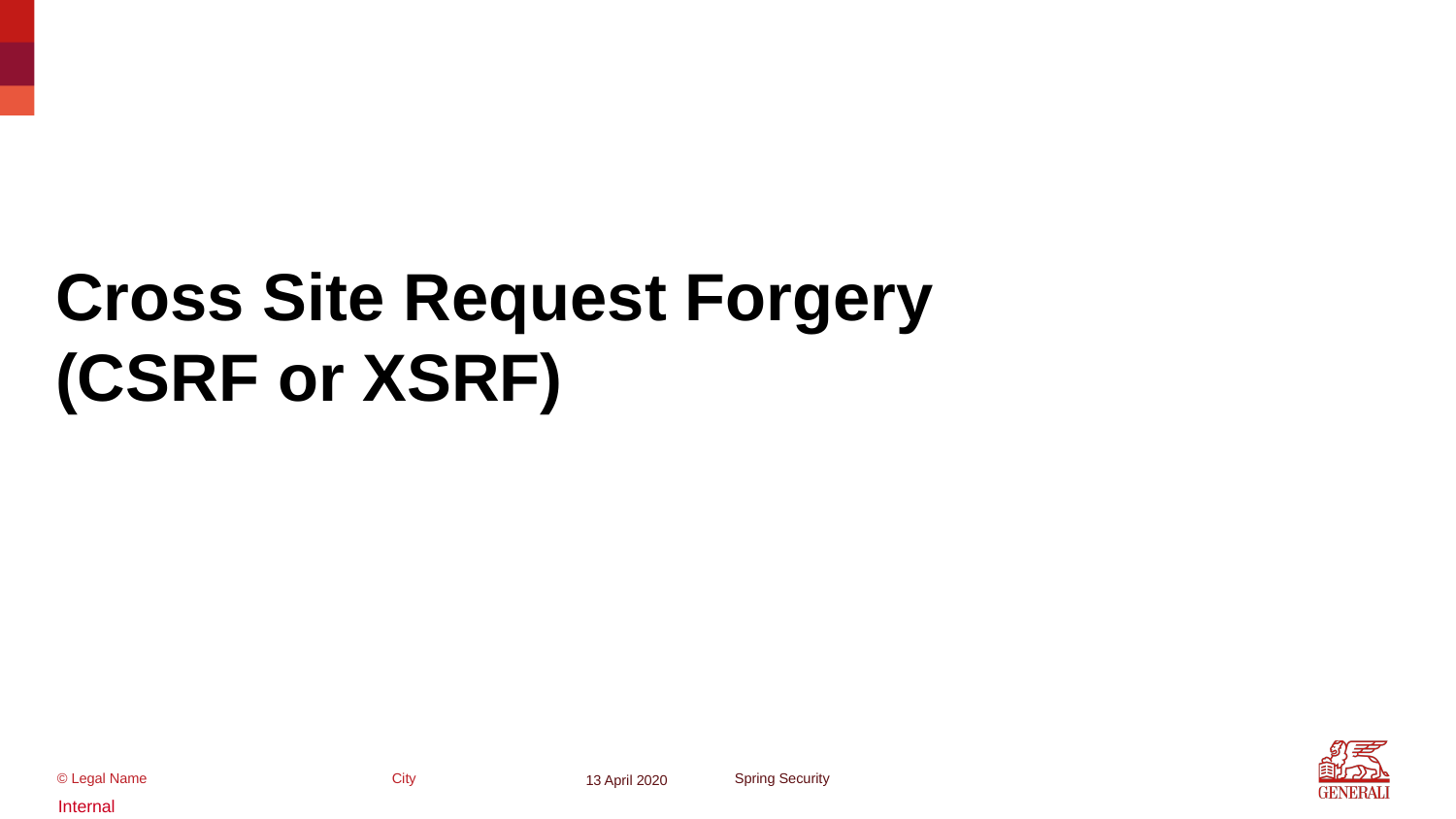

Cross Site Request Forgery
(CSRF or XSRF)

13 April 2020
Spring Security